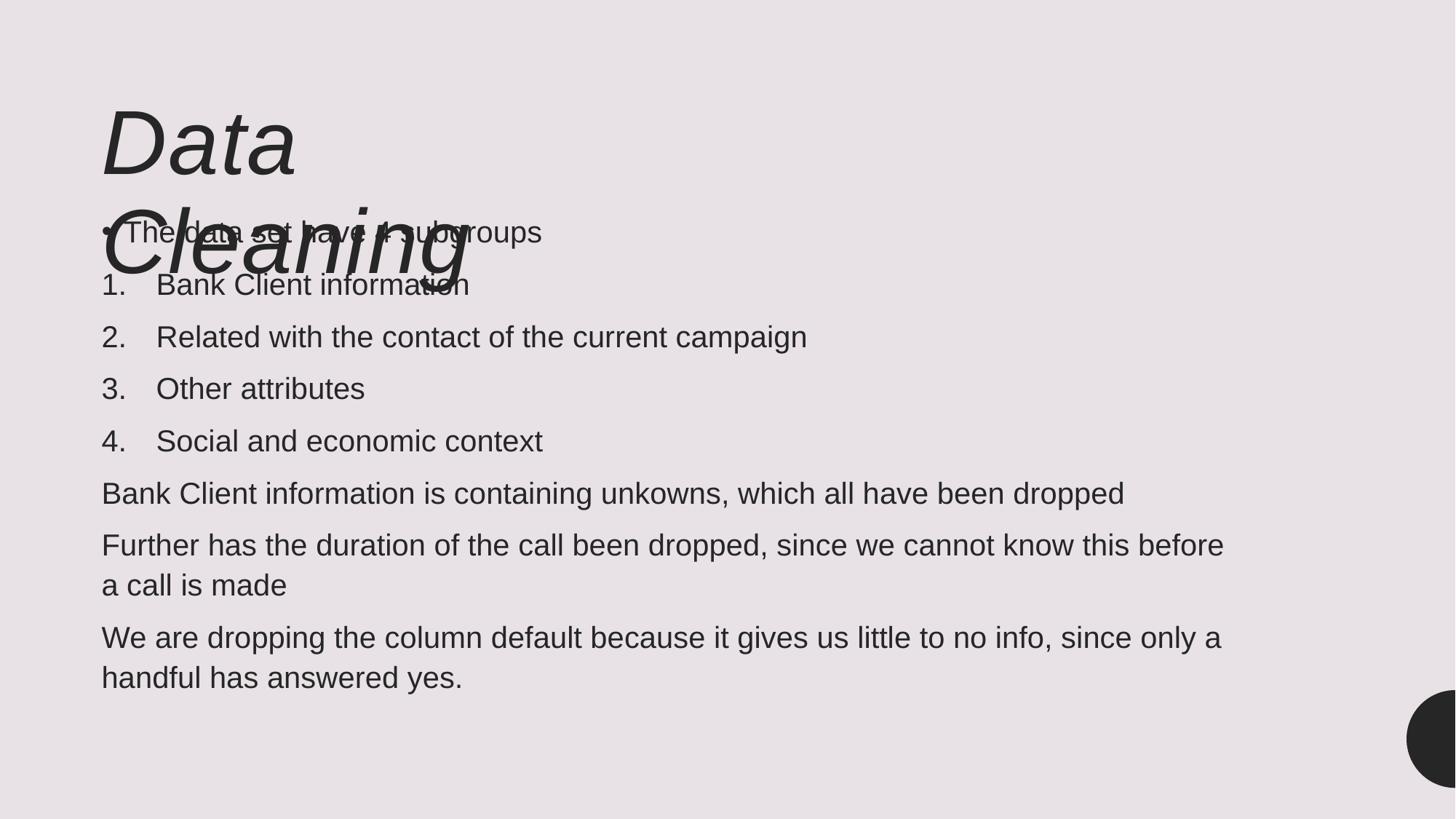

# Data Cleaning
The data set have 4 subgroups
Bank Client information
Related with the contact of the current campaign
Other attributes
Social and economic context
Bank Client information is containing unkowns, which all have been dropped
Further has the duration of the call been dropped, since we cannot know this before a call is made
We are dropping the column default because it gives us little to no info, since only a handful has answered yes.